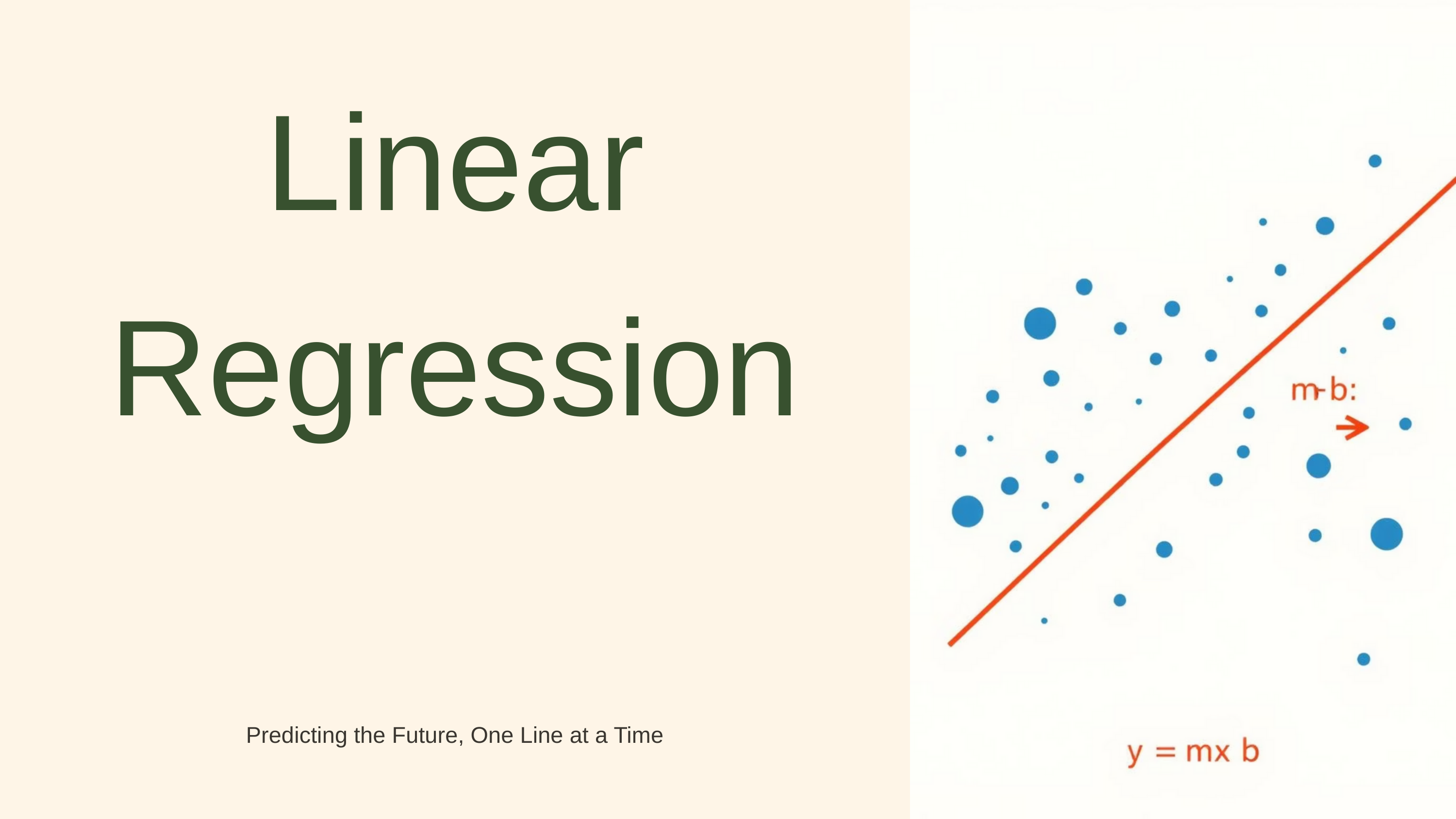

Linear Regression
Predicting the Future, One Line at a Time